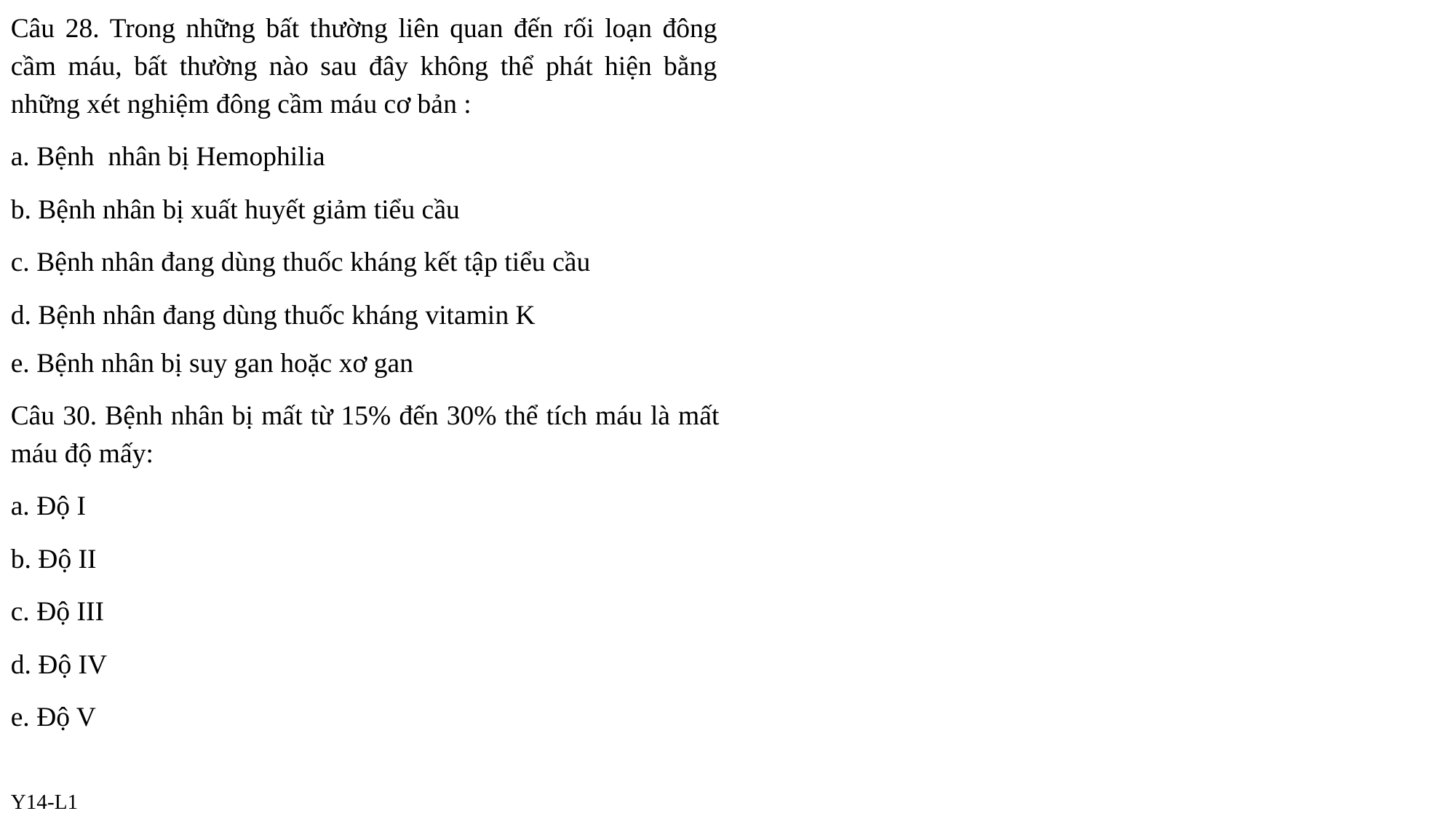

Câu 28. Trong những bất thường liên quan đến rối loạn đông cầm máu, bất thường nào sau đây không thể phát hiện bằng những xét nghiệm đông cầm máu cơ bản :
a. Bệnh  nhân bị Hemophilia
b. Bệnh nhân bị xuất huyết giảm tiểu cầu
c. Bệnh nhân đang dùng thuốc kháng kết tập tiểu cầu
d. Bệnh nhân đang dùng thuốc kháng vitamin K
e. Bệnh nhân bị suy gan hoặc xơ gan
Câu 30. Bệnh nhân bị mất từ 15% đến 30% thể tích máu là mất máu độ mấy:
a. Độ I
b. Độ II
c. Độ III
d. Độ IV
e. Độ V
Y14-L1